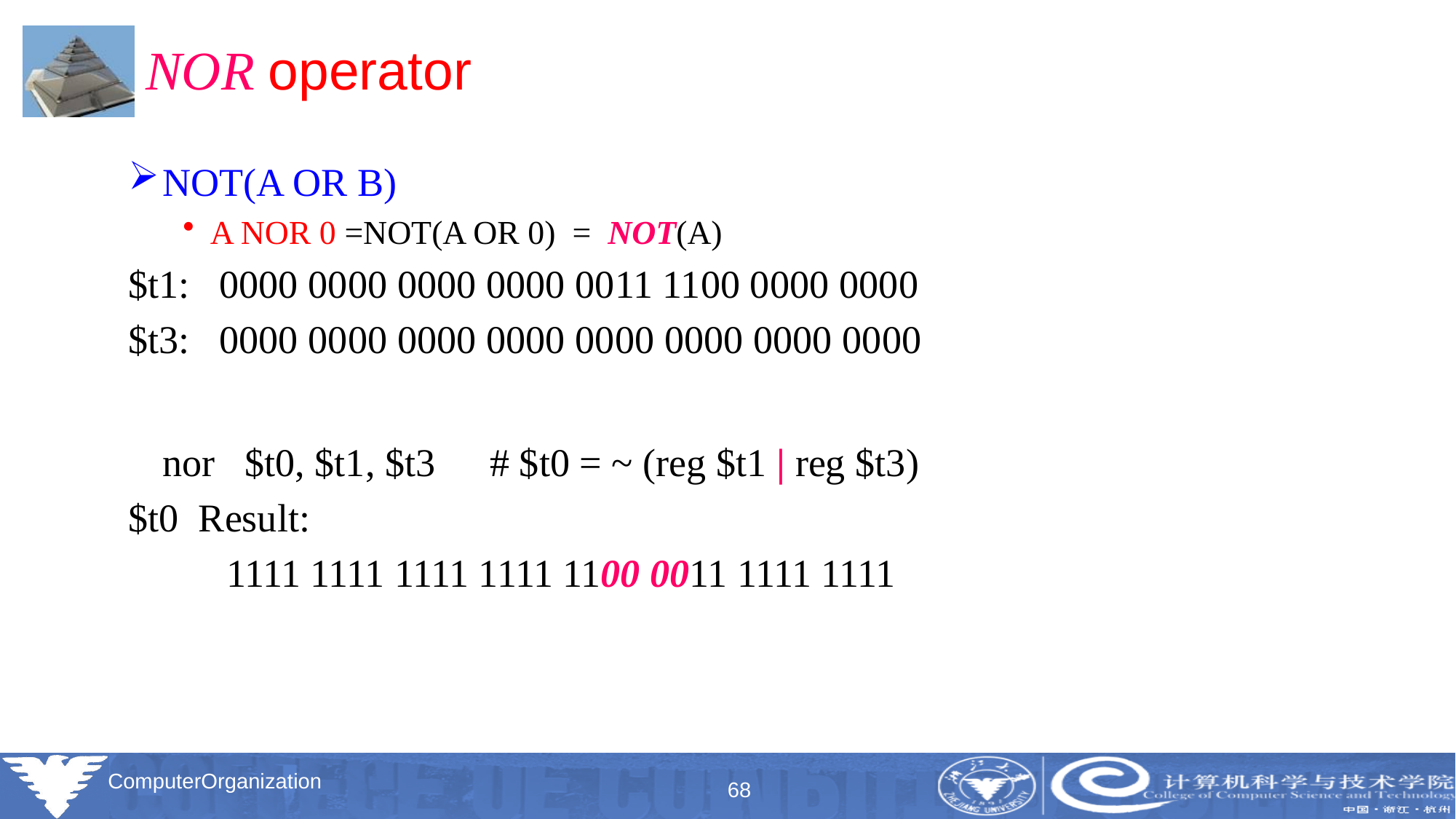

# NOR operator
NOT(A OR B)
A NOR 0 =NOT(A OR 0)  =  NOT(A)
$t1:   0000 0000 0000 0000 0011 1100 0000 0000
$t3:   0000 0000 0000 0000 0000 0000 0000 0000

	nor   $t0, $t1, $t3	# $t0 = ~ (reg $t1 | reg $t3)
$t0  Result:
          1111 1111 1111 1111 1100 0011 1111 1111